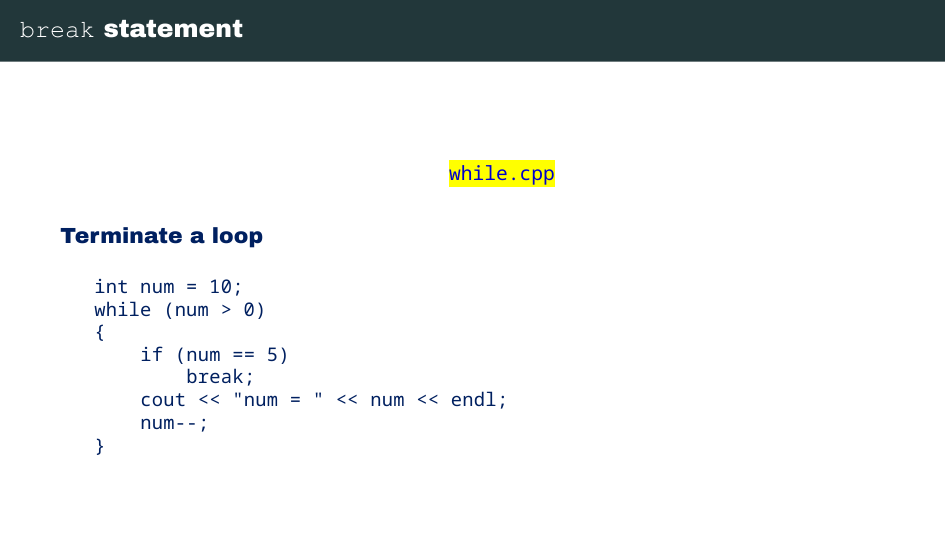

# break statement
while.cpp
Terminate a loop

int num = 10;
while (num > 0)
{
    if (num == 5)
        break;
    cout << "num = " << num << endl;
    num--;
}